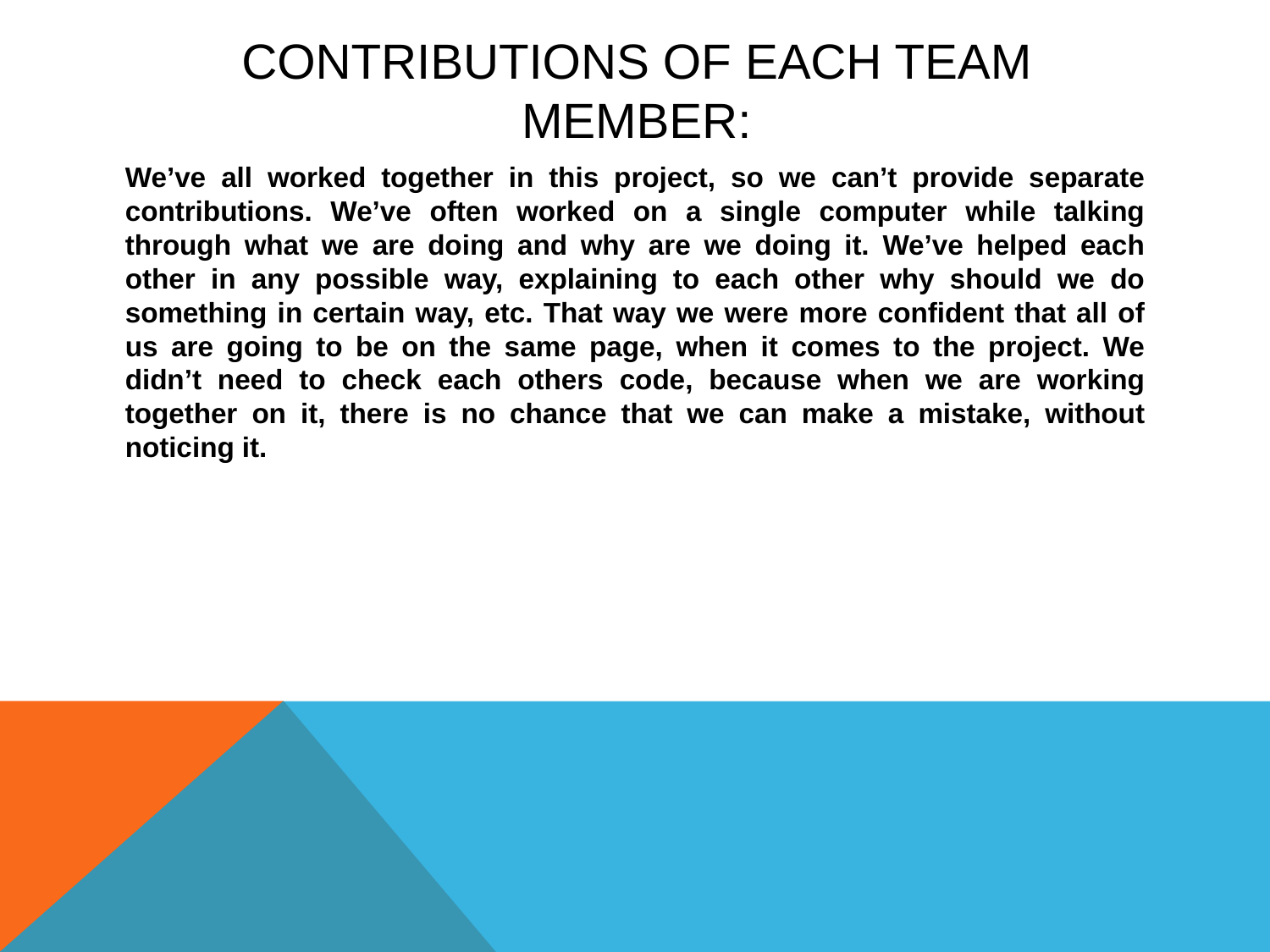

# Contributions of each team member:
	We’ve all worked together in this project, so we can’t provide separate contributions. We’ve often worked on a single computer while talking through what we are doing and why are we doing it. We’ve helped each other in any possible way, explaining to each other why should we do something in certain way, etc. That way we were more confident that all of us are going to be on the same page, when it comes to the project. We didn’t need to check each others code, because when we are working together on it, there is no chance that we can make a mistake, without noticing it.